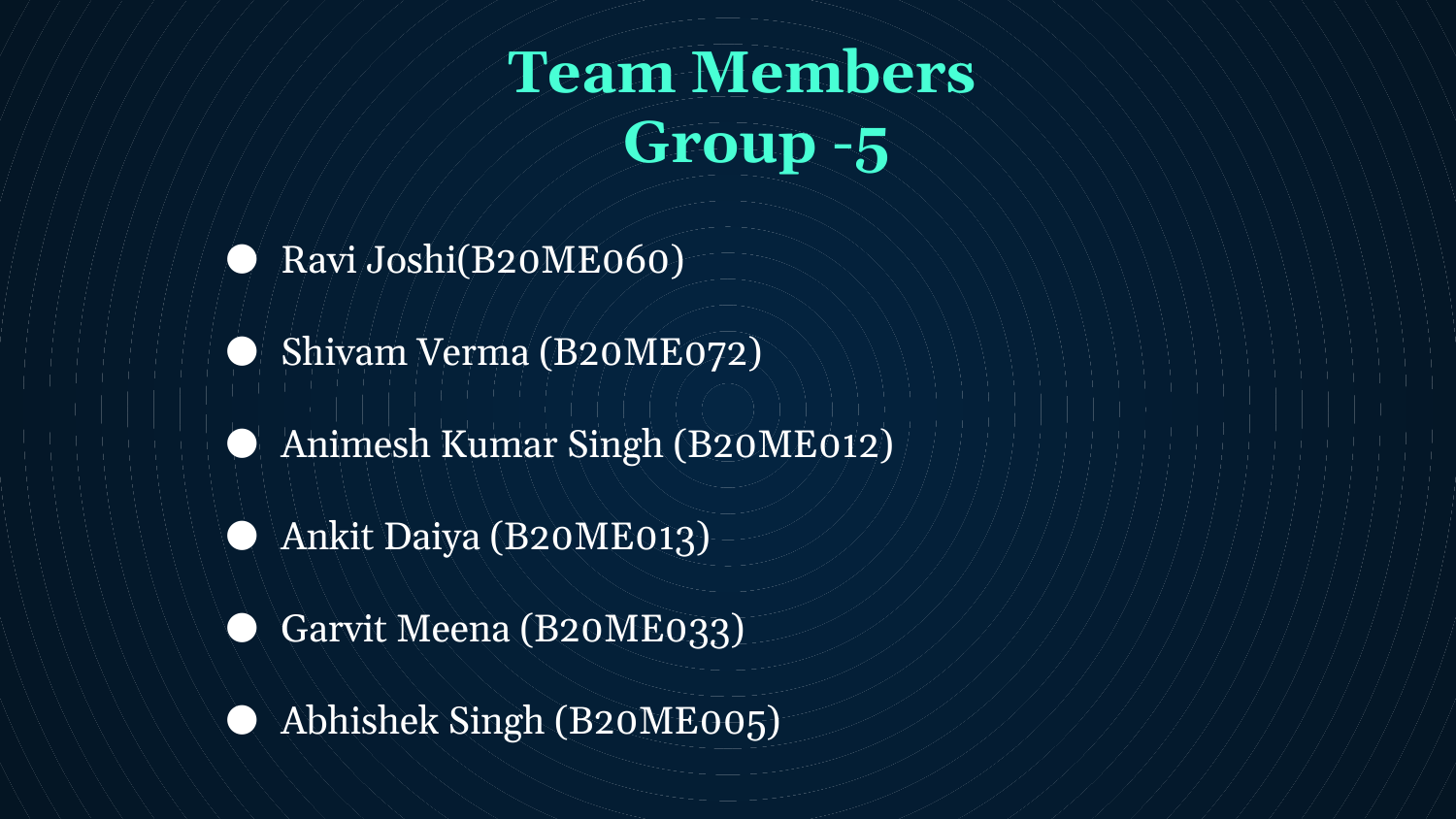

# Team Members    Group -5
Ravi Joshi(B20ME060)

Shivam Verma (B20ME072)

Animesh Kumar Singh (B20ME012)

Ankit Daiya (B20ME013)

Garvit Meena (B20ME033)

Abhishek Singh (B20ME005)